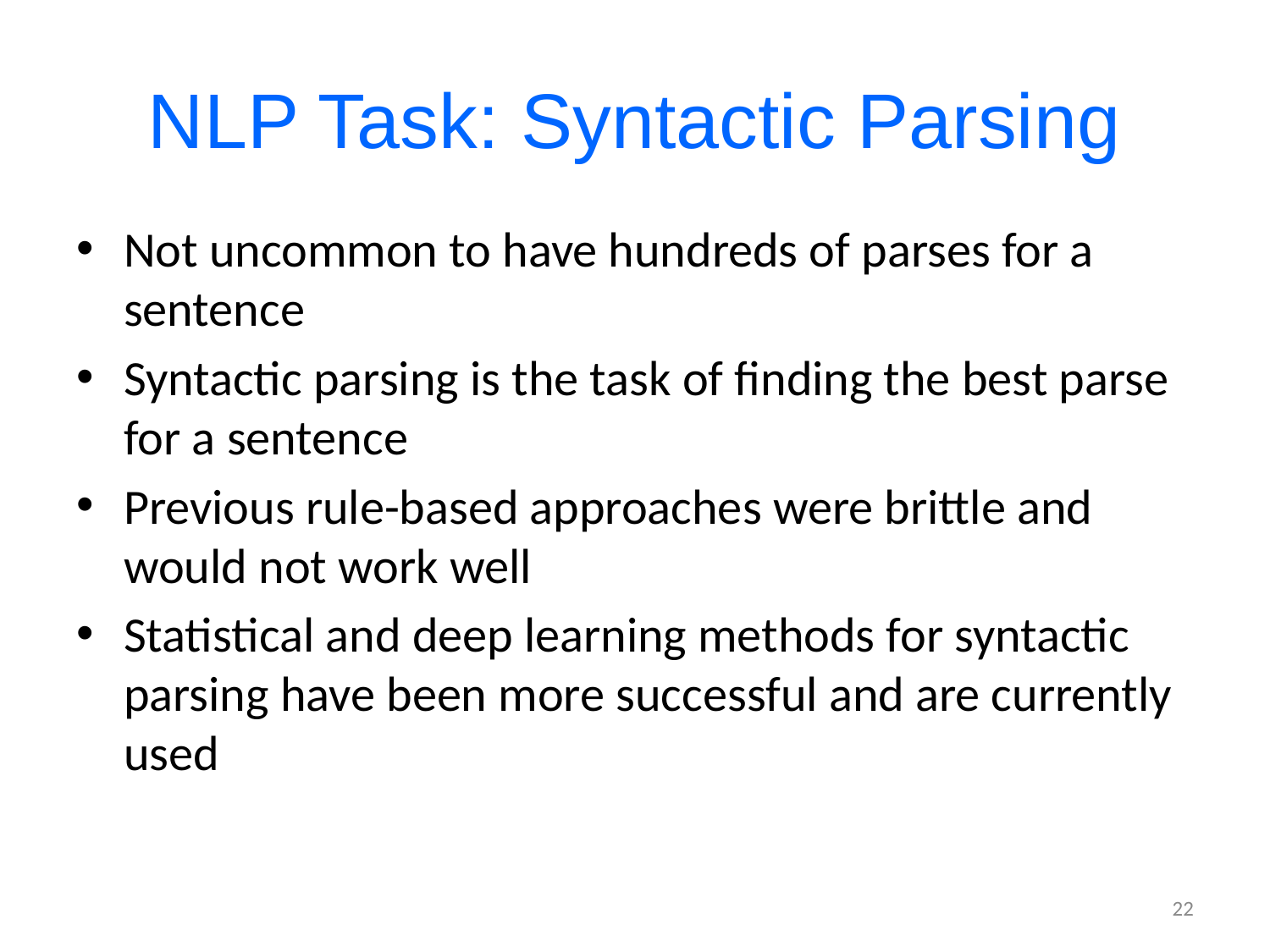

# NLP Task: Syntactic Parsing
Not uncommon to have hundreds of parses for a sentence
Syntactic parsing is the task of finding the best parse for a sentence
Previous rule-based approaches were brittle and would not work well
Statistical and deep learning methods for syntactic parsing have been more successful and are currently used

22